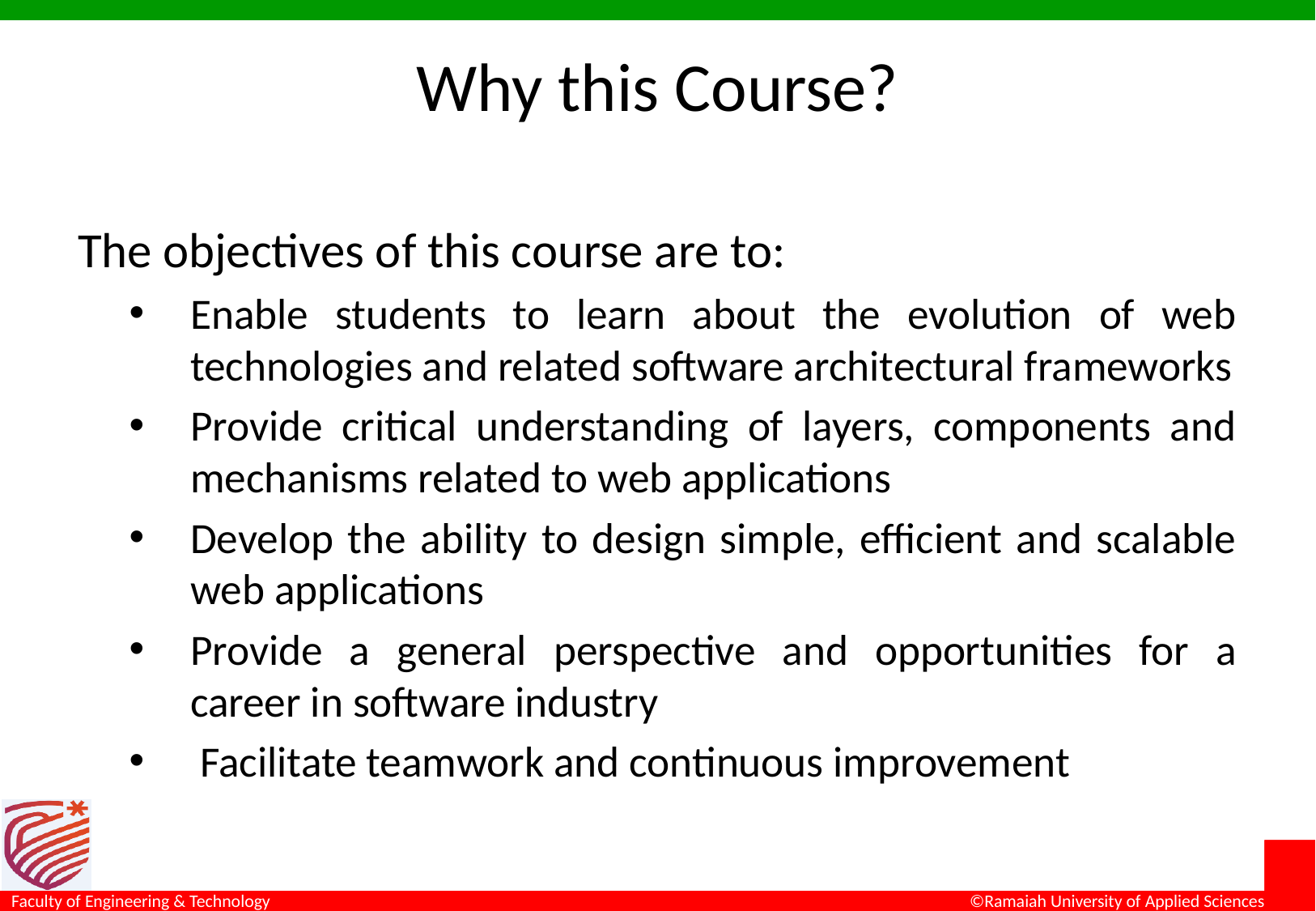

# Why this Course?
The objectives of this course are to:
Enable students to learn about the evolution of web technologies and related software architectural frameworks
Provide critical understanding of layers, components and mechanisms related to web applications
Develop the ability to design simple, efficient and scalable web applications
Provide a general perspective and opportunities for a career in software industry
 Facilitate teamwork and continuous improvement